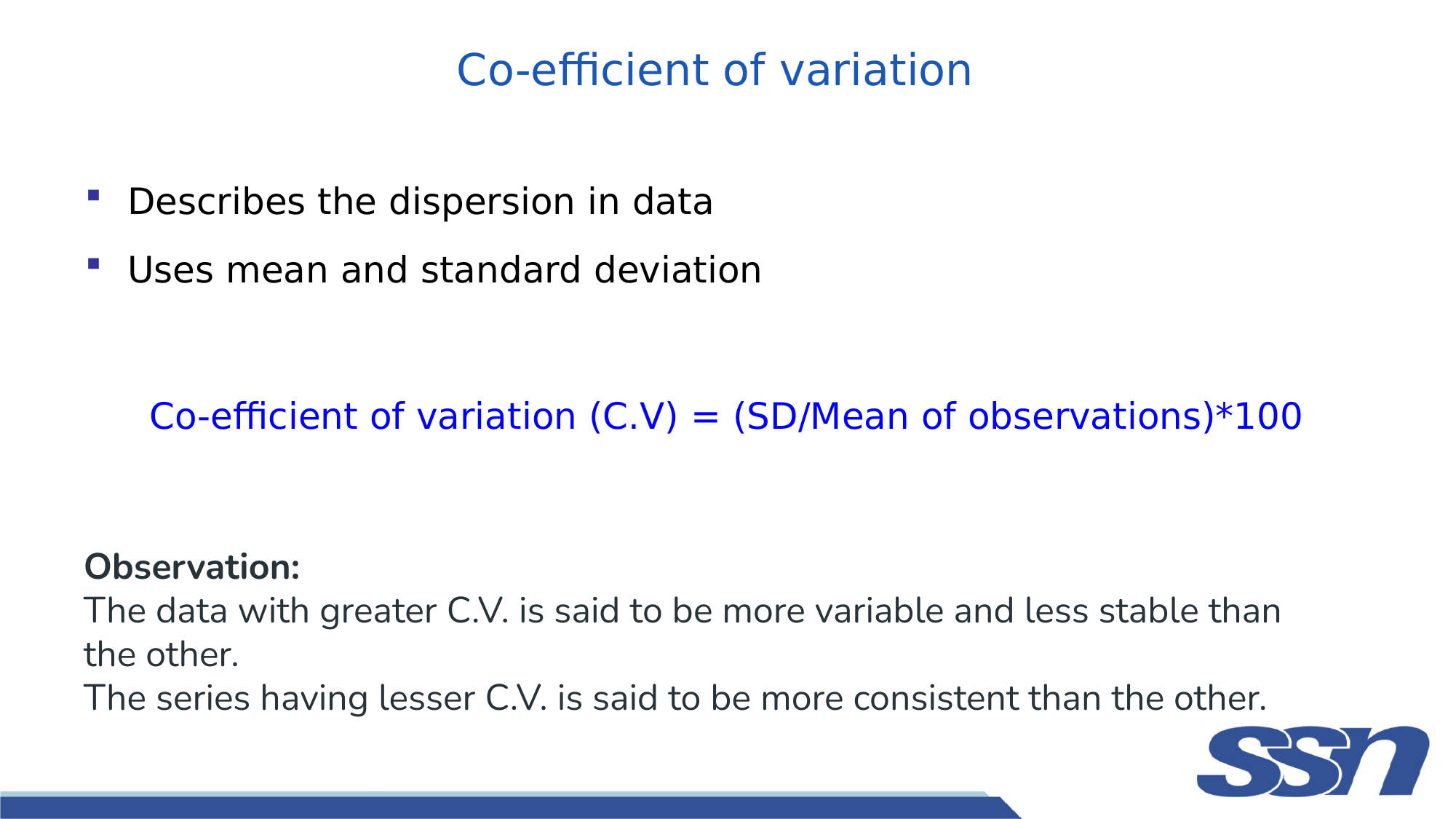

# Co-efficient of variation
Describes the dispersion in data
Uses mean and standard deviation

Co-efficient of variation (C.V) = (SD/Mean of observations)*100
Observation:
The data with greater C.V. is said to be more variable and less stable than the other.
The series having lesser C.V. is said to be more consistent than the other.